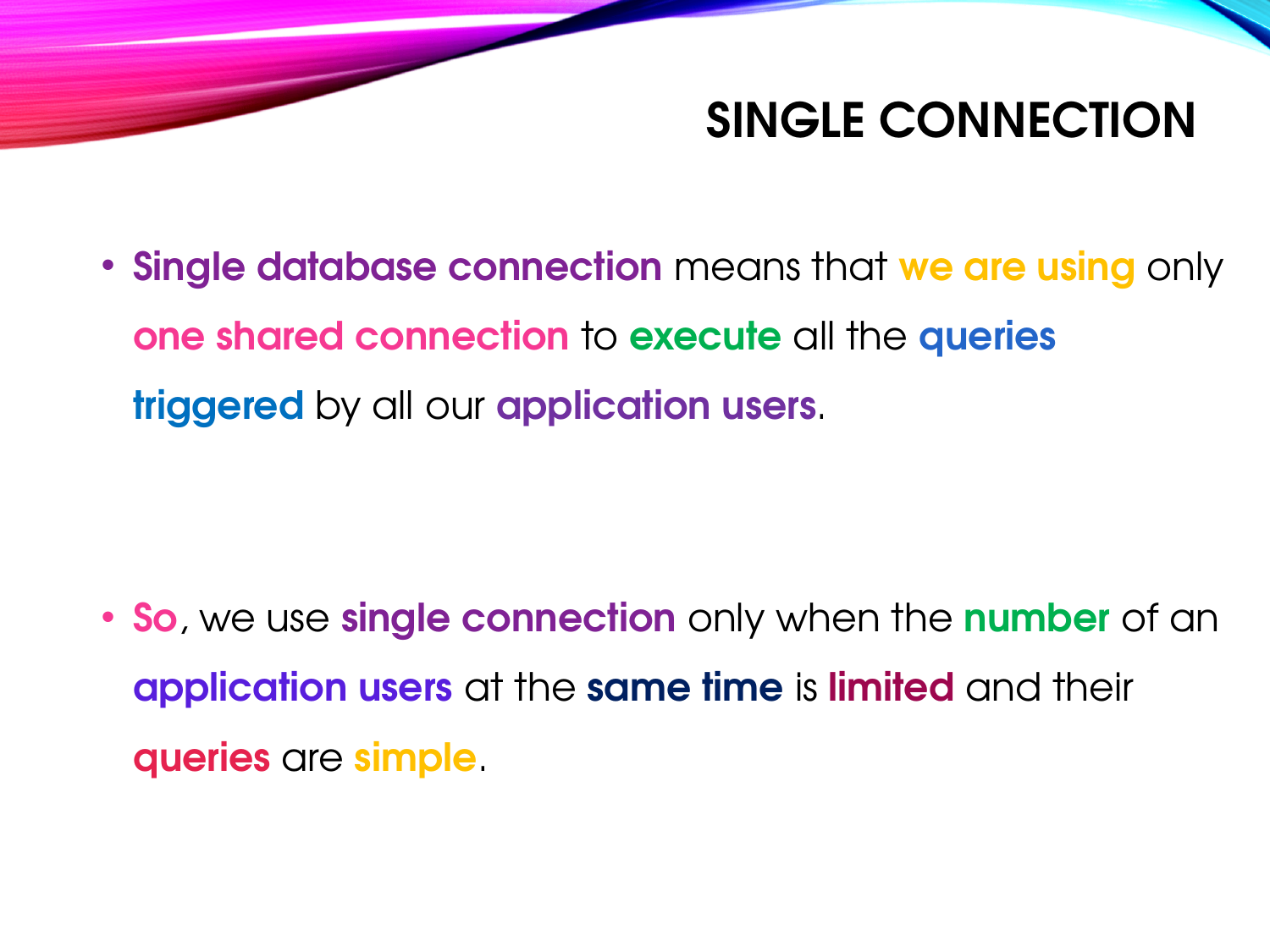

# Single connection
Single database connection means that we are using only one shared connection to execute all the queries triggered by all our application users.

So, we use single connection only when the number of an application users at the same time is limited and their queries are simple.